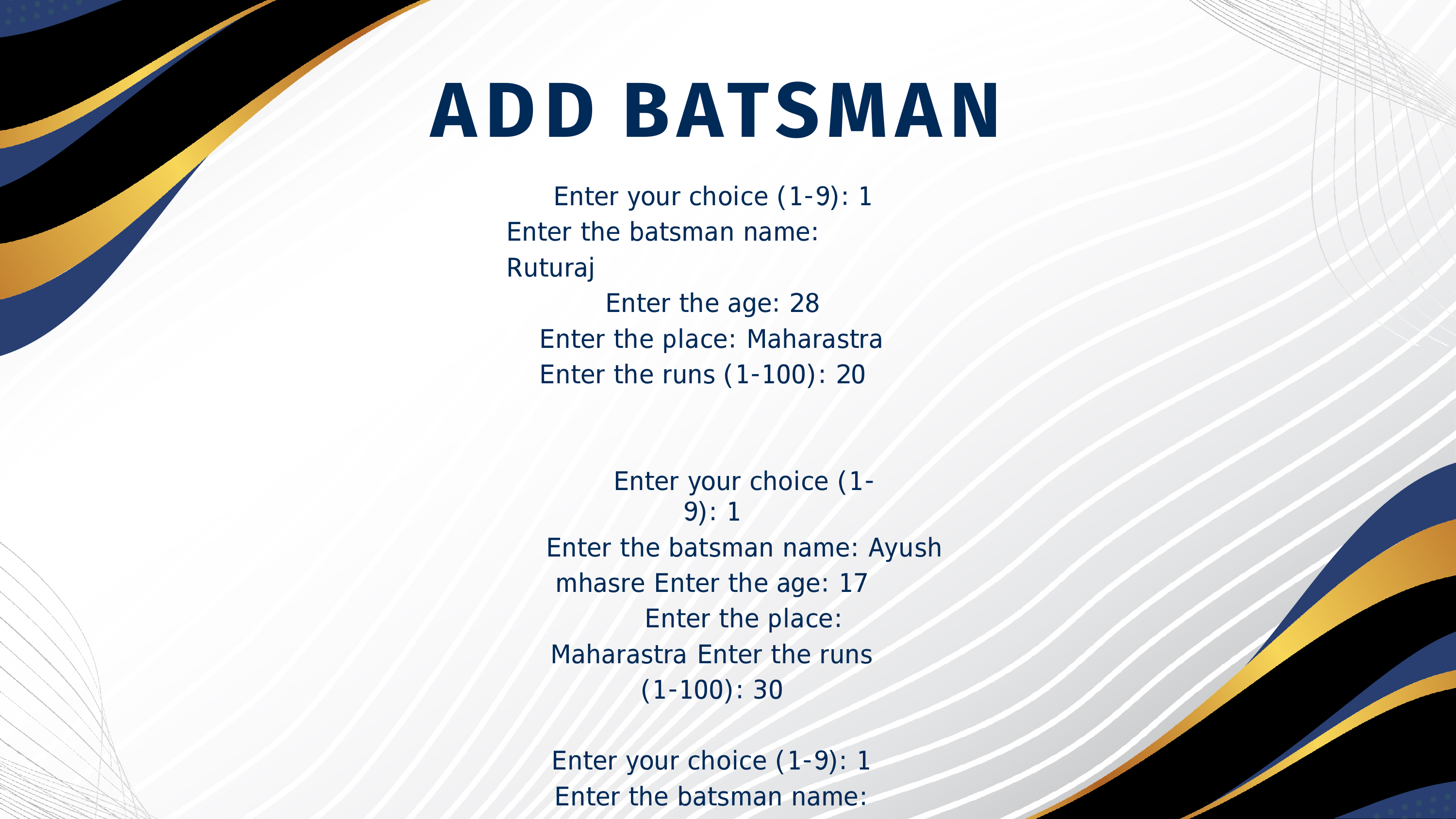

# ADD BATSMAN
Enter your choice (1-9): 1 Enter the batsman name: Ruturaj
Enter the age: 28 Enter the place: Maharastra Enter the runs (1-100): 20

Enter your choice (1-9): 1
Enter the batsman name: Ayush mhasre Enter the age: 17
Enter the place: Maharastra Enter the runs (1-100): 30

Enter your choice (1-9): 1 Enter the batsman name: Raina Enter the age: 35
Enter the place: Uttar pradesh Enter the runs (1-100): 30